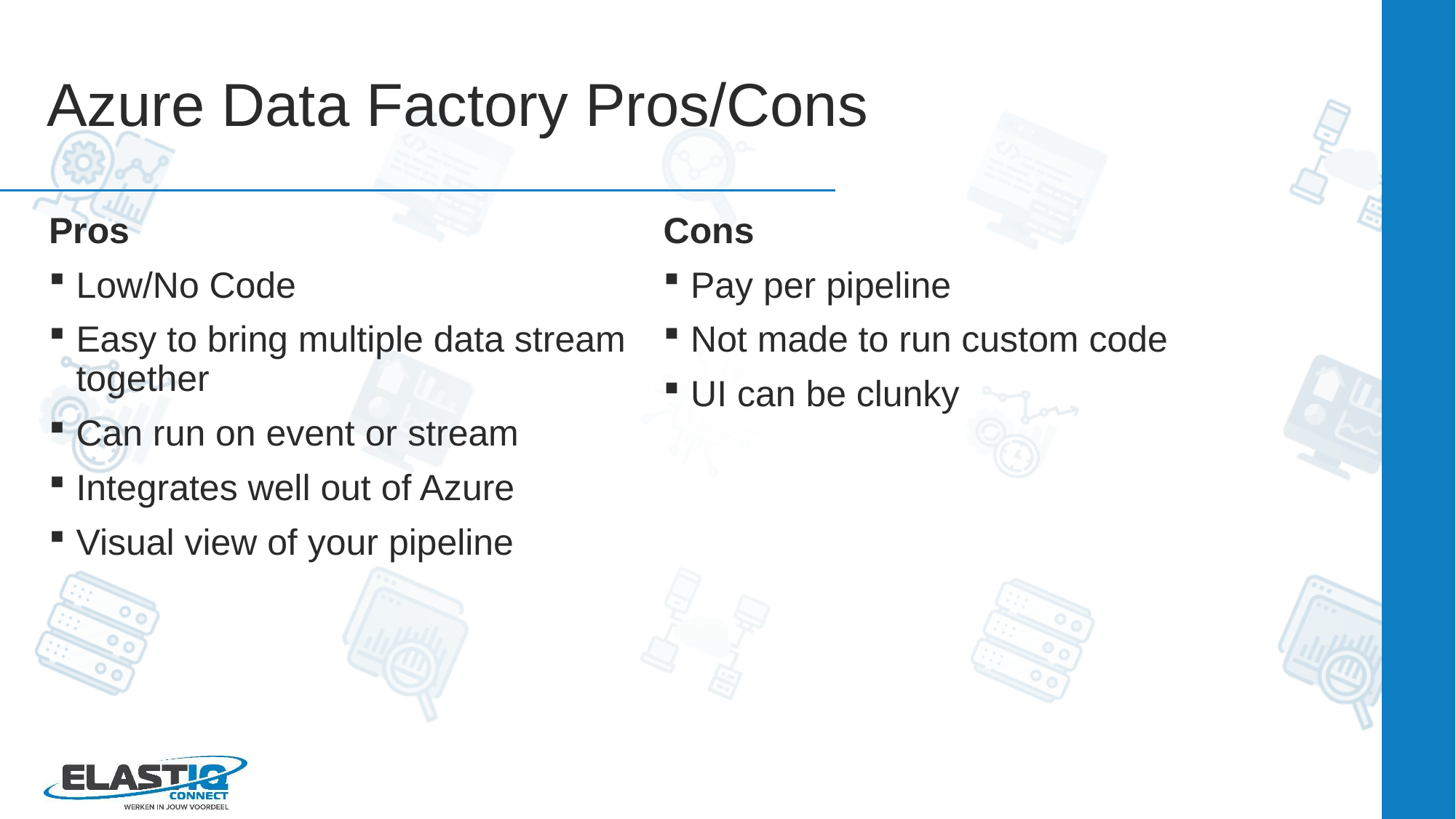

# Azure Data Factory Pros/Cons
Cons
Pay per pipeline
Not made to run custom code
UI can be clunky

Pros
Low/No Code
Easy to bring multiple data stream together
Can run on event or stream
Integrates well out of Azure
Visual view of your pipeline